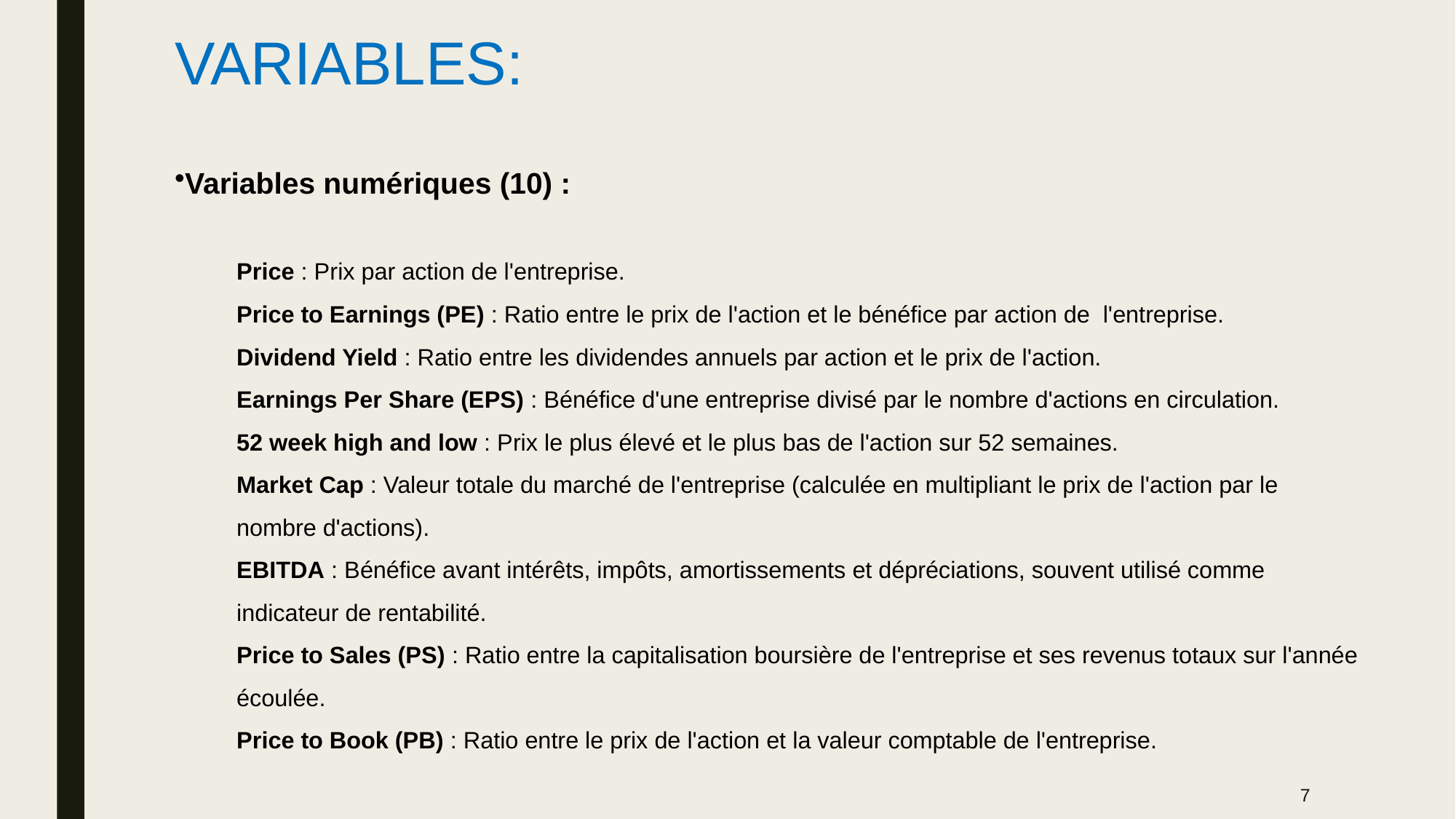

# Variables:
Variables numériques (10) :

Price : Prix par action de l'entreprise.
Price to Earnings (PE) : Ratio entre le prix de l'action et le bénéfice par action de  l'entreprise.
Dividend Yield : Ratio entre les dividendes annuels par action et le prix de l'action.
Earnings Per Share (EPS) : Bénéfice d'une entreprise divisé par le nombre d'actions en circulation.
52 week high and low : Prix le plus élevé et le plus bas de l'action sur 52 semaines.
Market Cap : Valeur totale du marché de l'entreprise (calculée en multipliant le prix de l'action par le     nombre d'actions).
EBITDA : Bénéfice avant intérêts, impôts, amortissements et dépréciations, souvent utilisé comme     indicateur de rentabilité.
Price to Sales (PS) : Ratio entre la capitalisation boursière de l'entreprise et ses revenus totaux sur l'année écoulée.
Price to Book (PB) : Ratio entre le prix de l'action et la valeur comptable de l'entreprise.

7